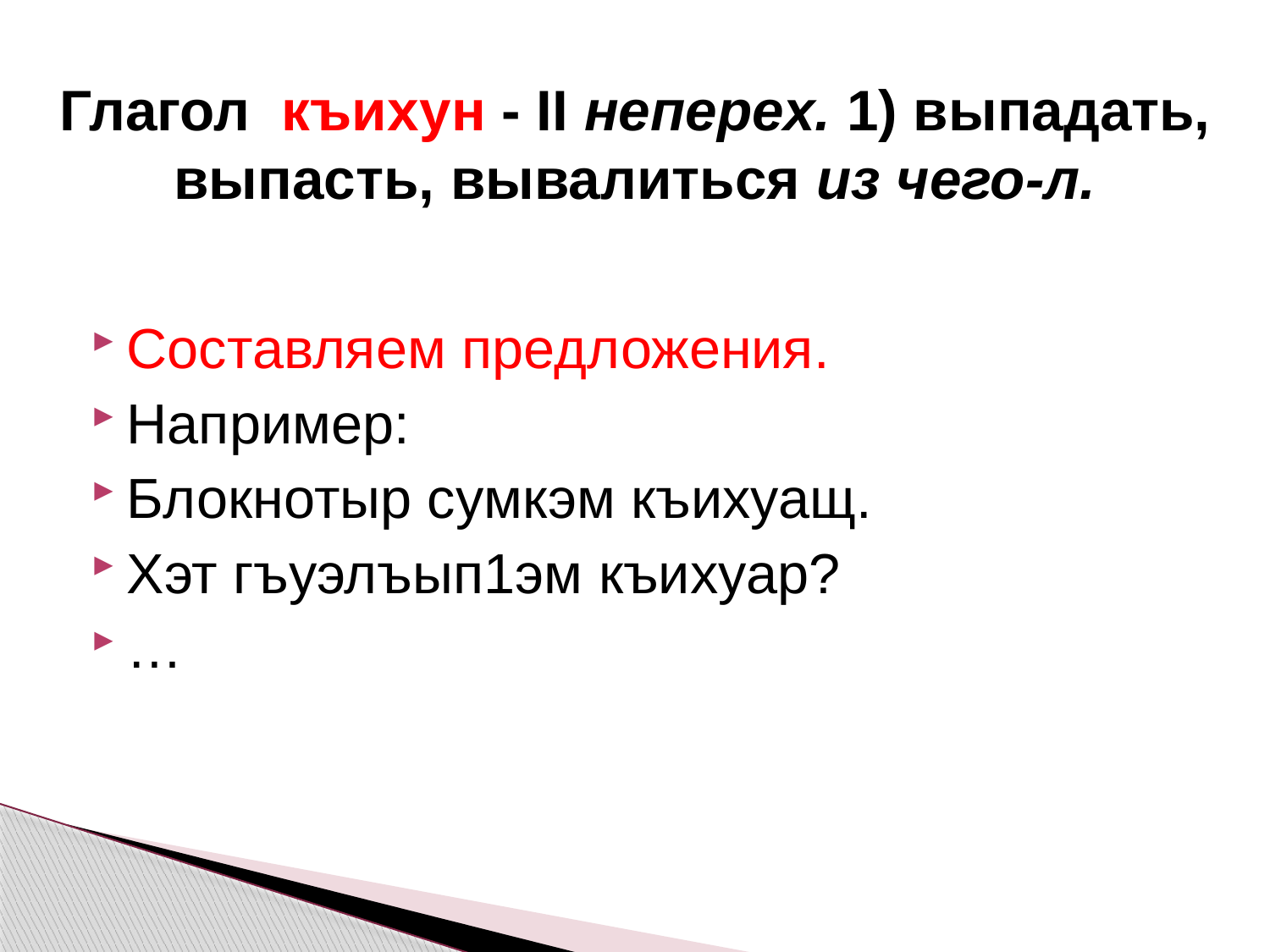

# Глагол  къихун - II неперех. 1) выпадать, выпасть, вывалиться из чего-л.
Составляем предложения.
Например:
Блокнотыр сумкэм къихуащ.
Хэт гъуэлъып1эм къихуар?
…